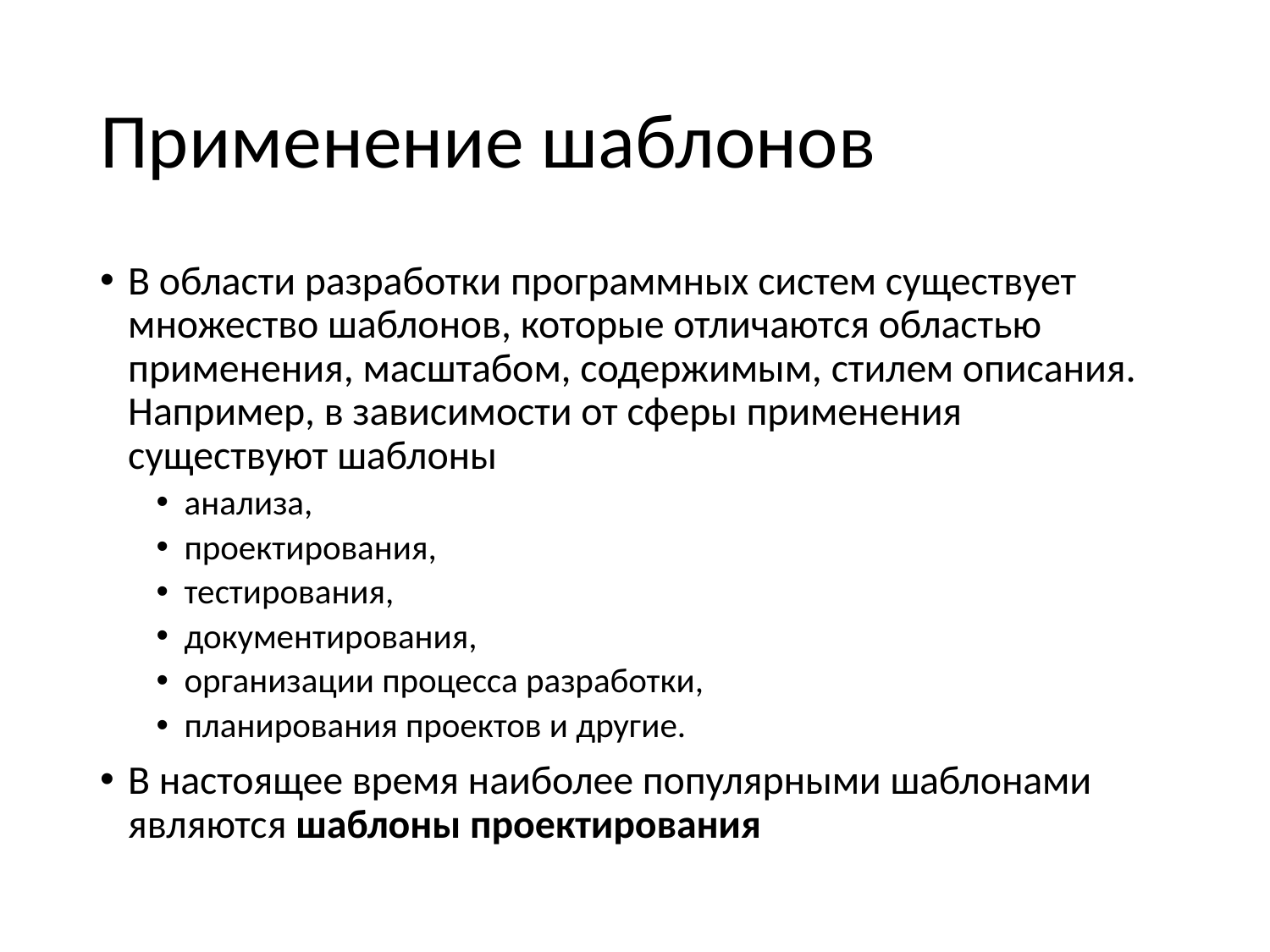

# Применение шаблонов
В области разработки программных систем существует множество шаблонов, которые отличаются областью применения, масштабом, содержимым, стилем описания. Например, в зависимости от сферы применения существуют шаблоны
анализа,
проектирования,
тестирования,
документирования,
организации процесса разработки,
планирования проектов и другие.
В настоящее время наиболее популярными шаблонами являются шаблоны проектирования